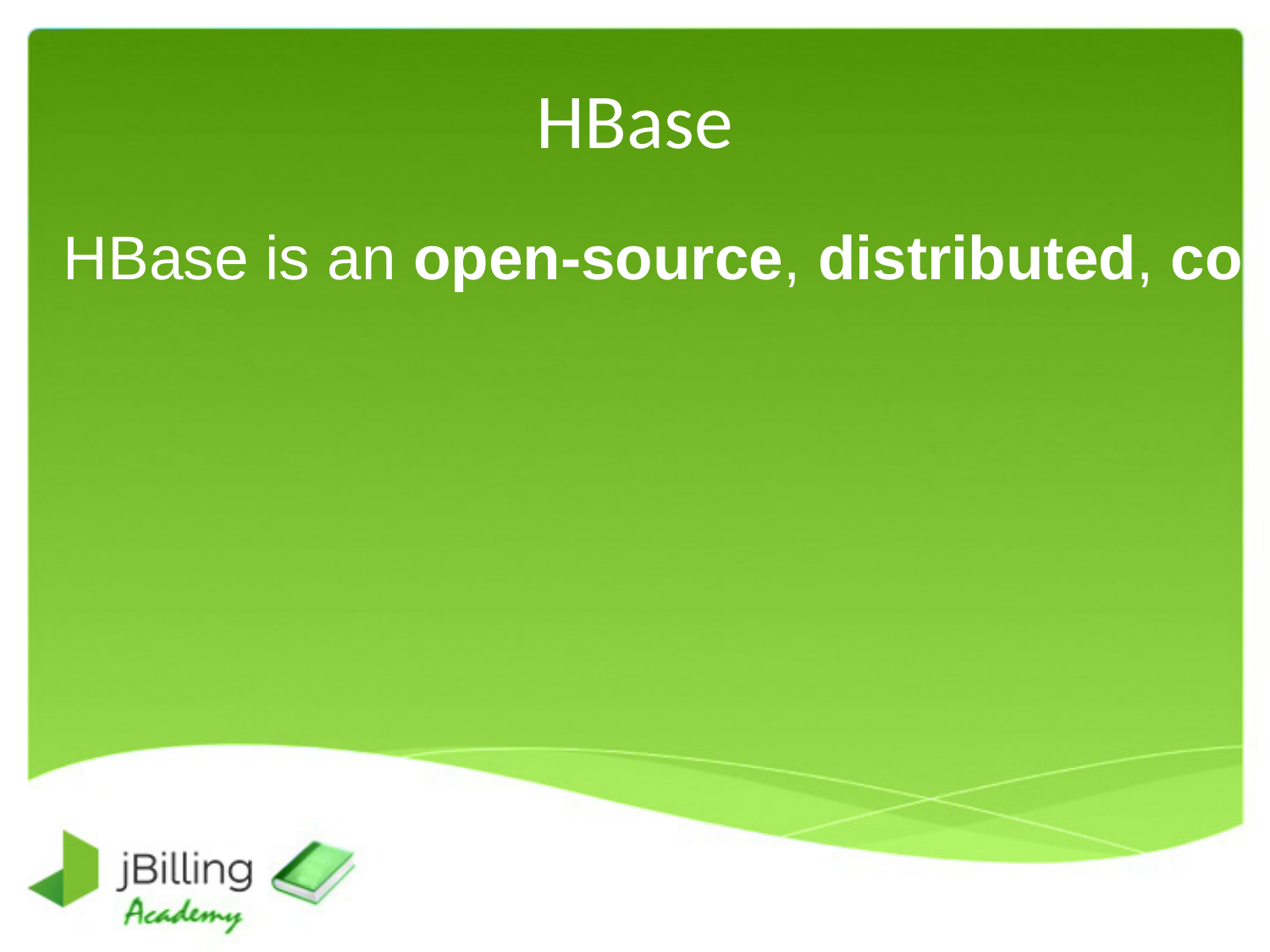

HBase

HBase is an open-source, distributed, column-oriented database built on top of HDFS, based on BigTable!